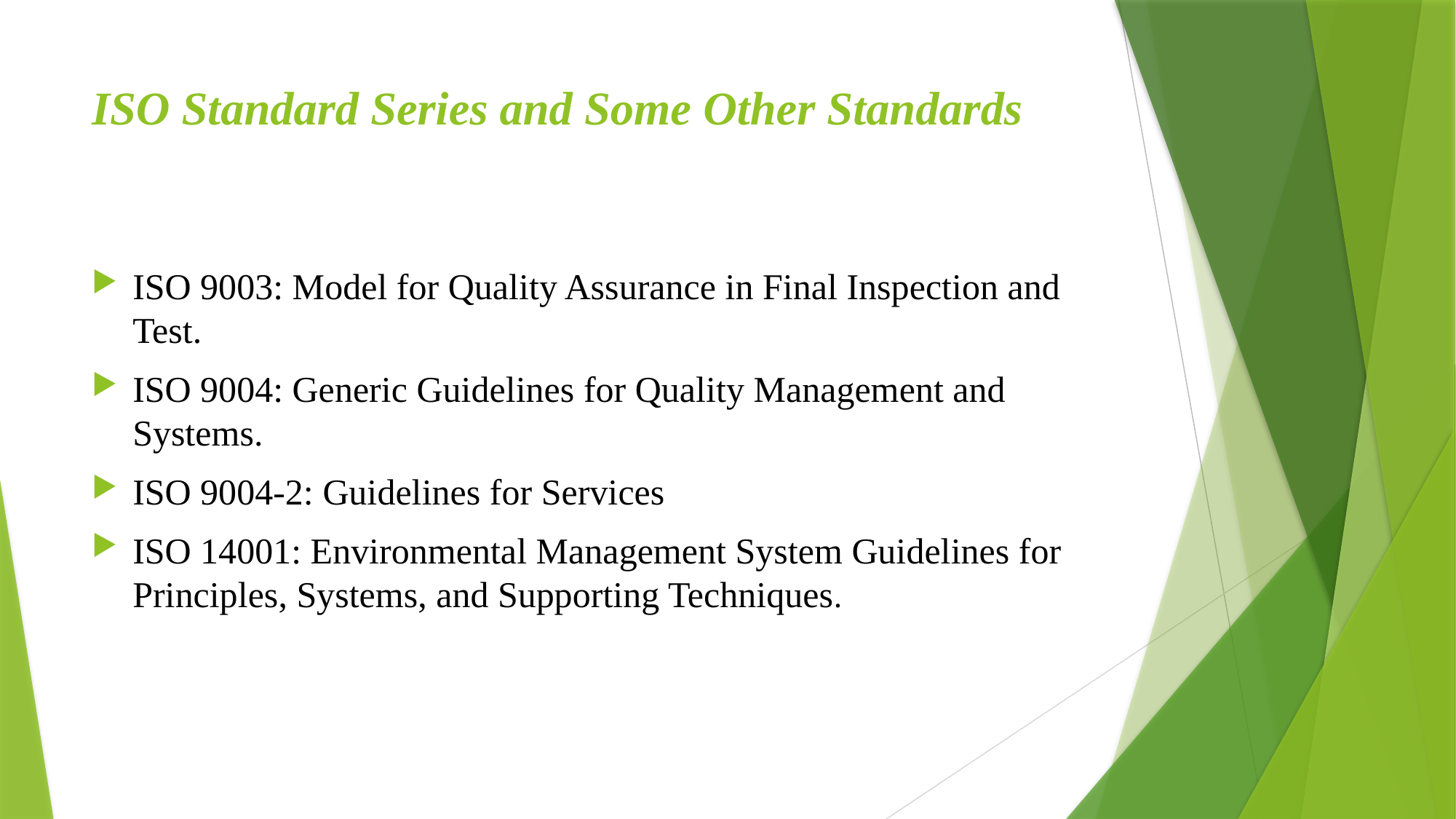

# ISO Standard Series and Some Other Standards
ISO 9003: Model for Quality Assurance in Final Inspection and Test.
ISO 9004: Generic Guidelines for Quality Management and Systems.
ISO 9004-2: Guidelines for Services
ISO 14001: Environmental Management System Guidelines for Principles, Systems, and Supporting Techniques.